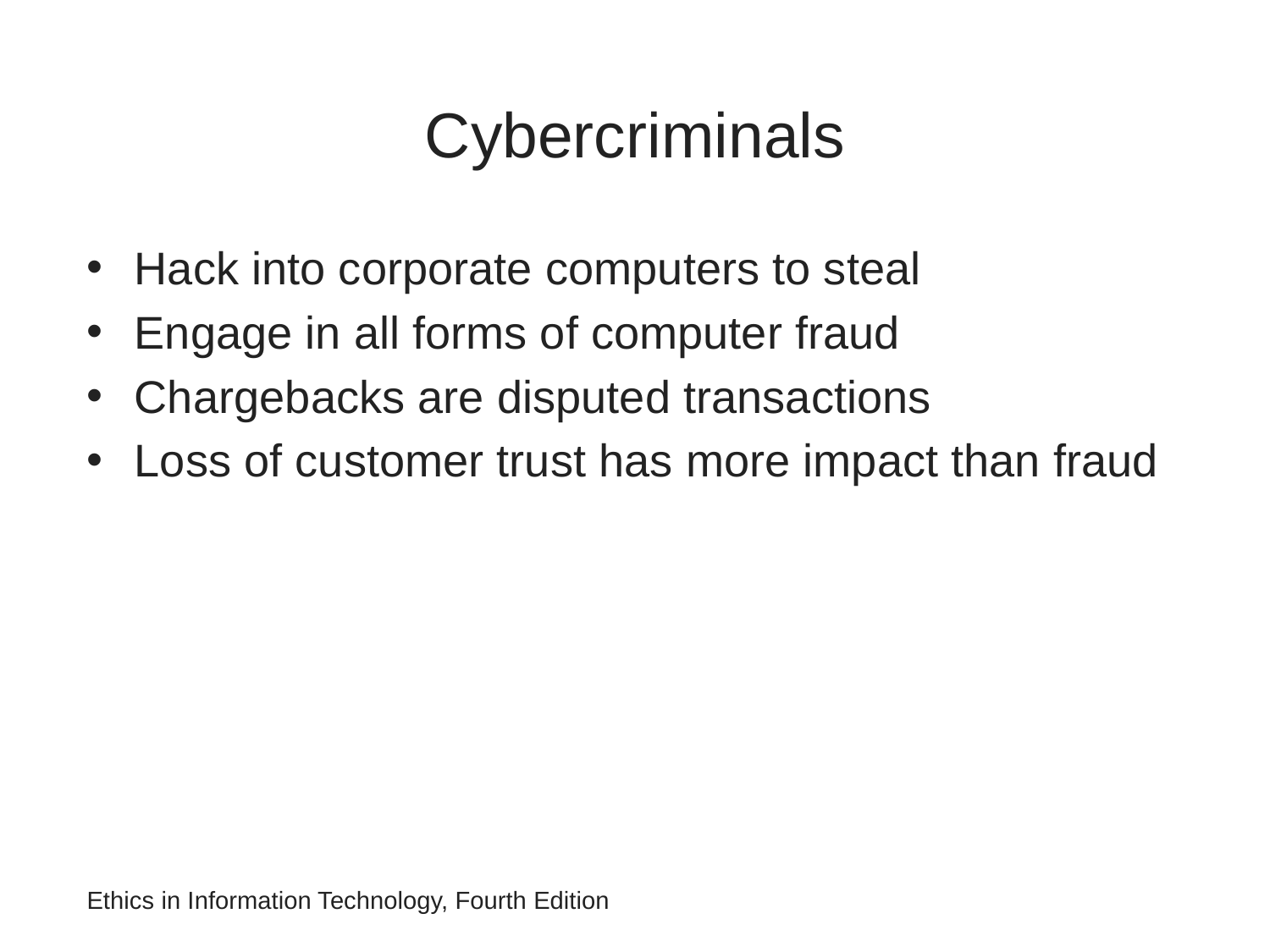

# Cybercriminals
Hack into corporate computers to steal
Engage in all forms of computer fraud
Chargebacks are disputed transactions
Loss of customer trust has more impact than fraud
Ethics in Information Technology, Fourth Edition